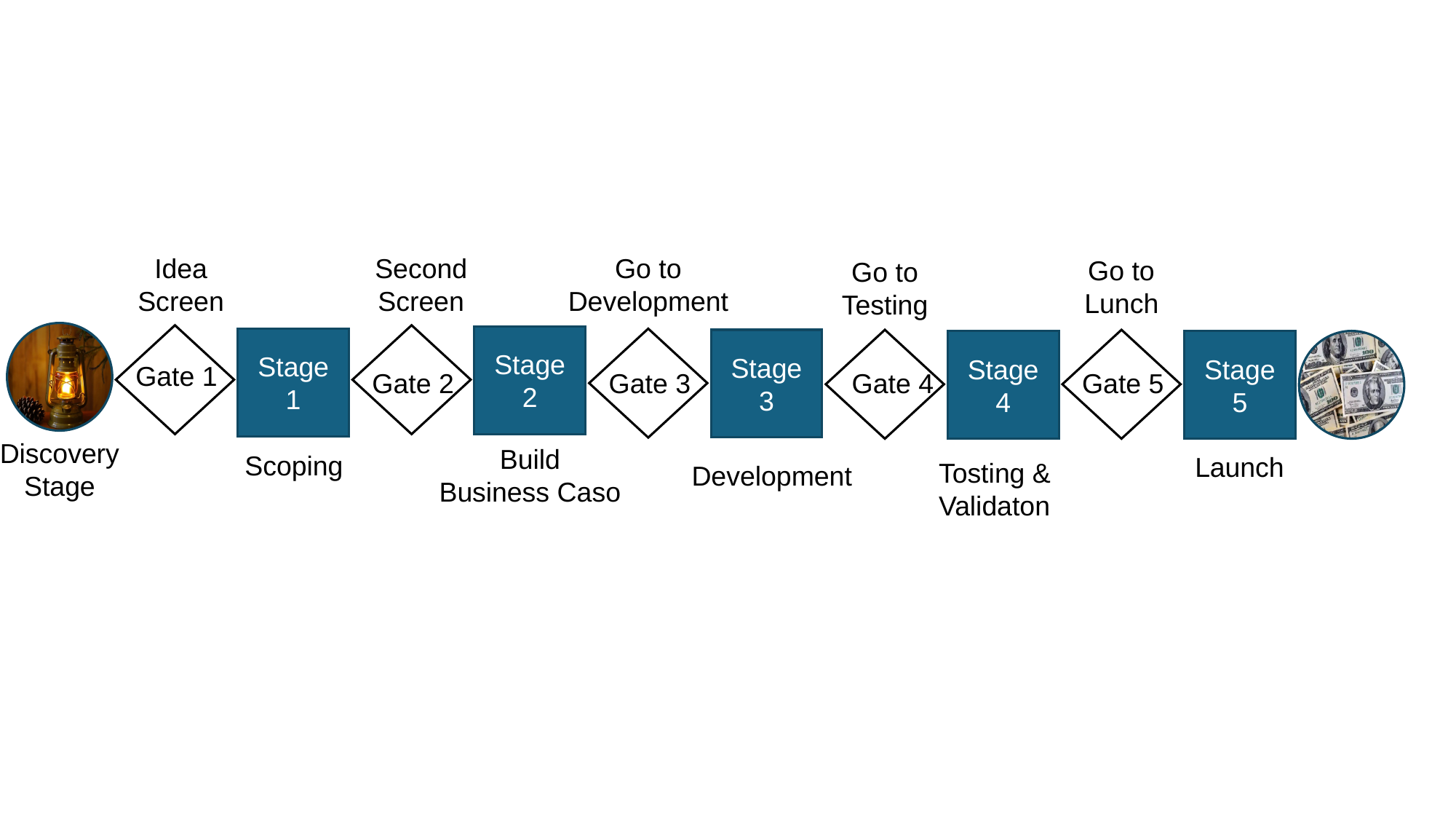

Idea
Screen
Second
Screen
Go to
Development
Go to
Lunch
Go to
Testing

Stage 2
Stage 1

Stage 3

Stage 4
Stage 5

Gate 1
Gate 2
Gate 3
Gate 4
Gate 5
Discovery
Stage
Build
Business Caso
Scoping
Launch
Tosting &
Validaton
Development